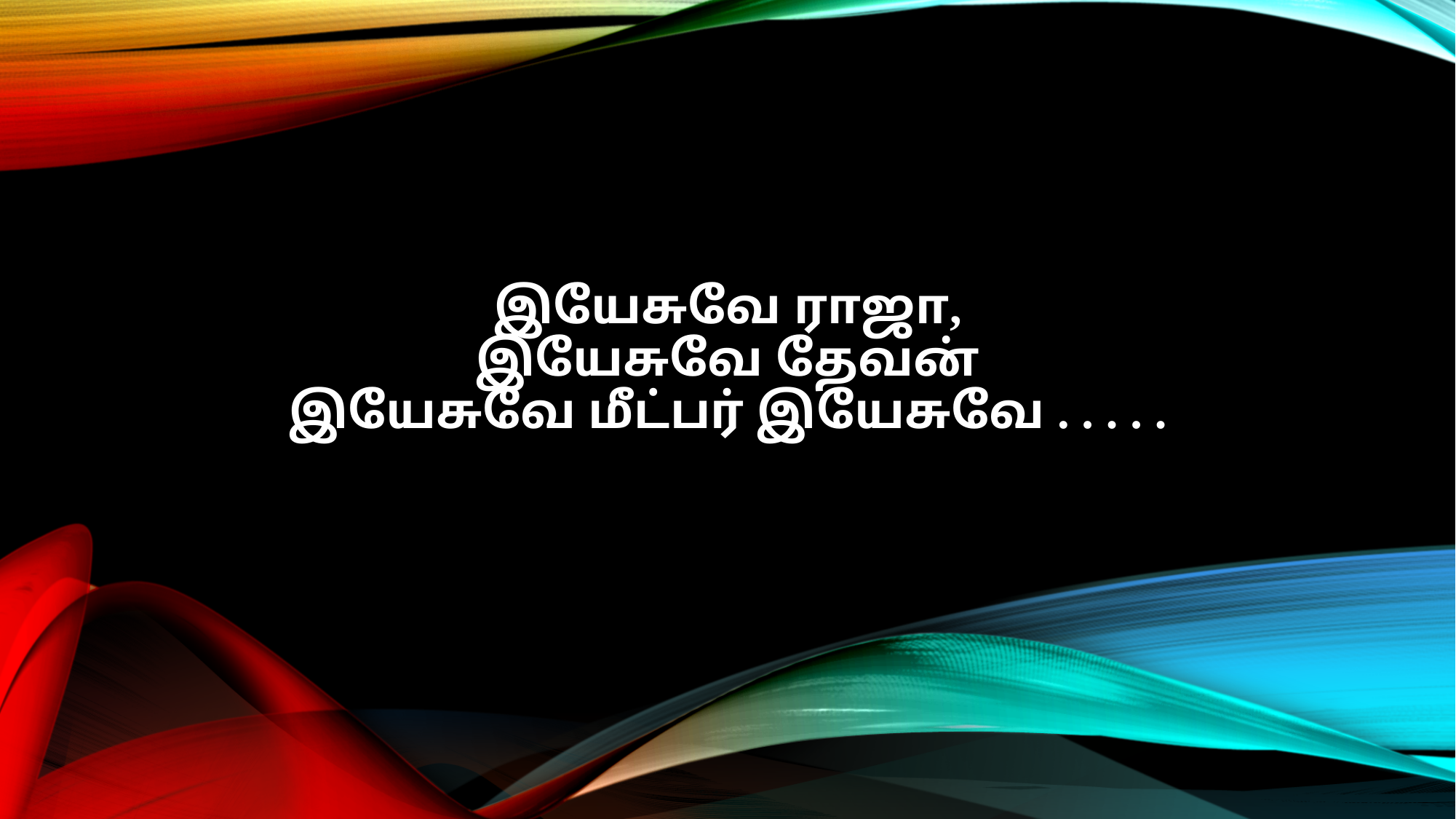

இயேசுவே ராஜா,
இயேசுவே தேவன்
இயேசுவே மீட்பர் இயேசுவே . . . . .